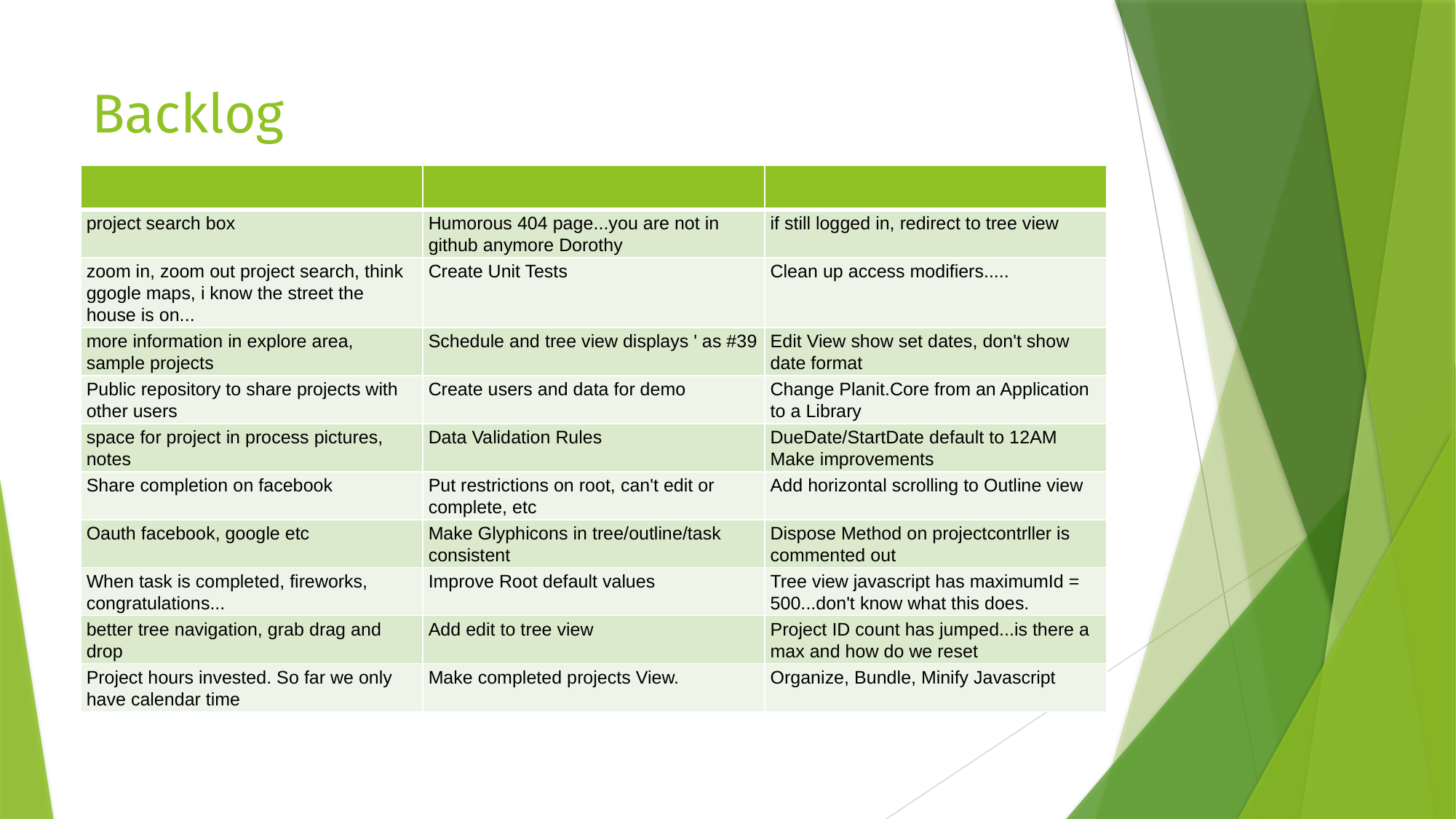

# Backlog
|  |  |  |
| --- | --- | --- |
| project search box | Humorous 404 page...you are not in github anymore Dorothy | if still logged in, redirect to tree view |
| zoom in, zoom out project search, think ggogle maps, i know the street the house is on... | Create Unit Tests | Clean up access modifiers..... |
| more information in explore area, sample projects | Schedule and tree view displays ' as #39 | Edit View show set dates, don't show date format |
| Public repository to share projects with other users | Create users and data for demo | Change Planit.Core from an Application to a Library |
| space for project in process pictures, notes | Data Validation Rules | DueDate/StartDate default to 12AM Make improvements |
| Share completion on facebook | Put restrictions on root, can't edit or complete, etc | Add horizontal scrolling to Outline view |
| Oauth facebook, google etc | Make Glyphicons in tree/outline/task consistent | Dispose Method on projectcontrller is commented out |
| When task is completed, fireworks, congratulations... | Improve Root default values | Tree view javascript has maximumId = 500...don't know what this does. |
| better tree navigation, grab drag and drop | Add edit to tree view | Project ID count has jumped...is there a max and how do we reset |
| Project hours invested. So far we only have calendar time | Make completed projects View. | Organize, Bundle, Minify Javascript |